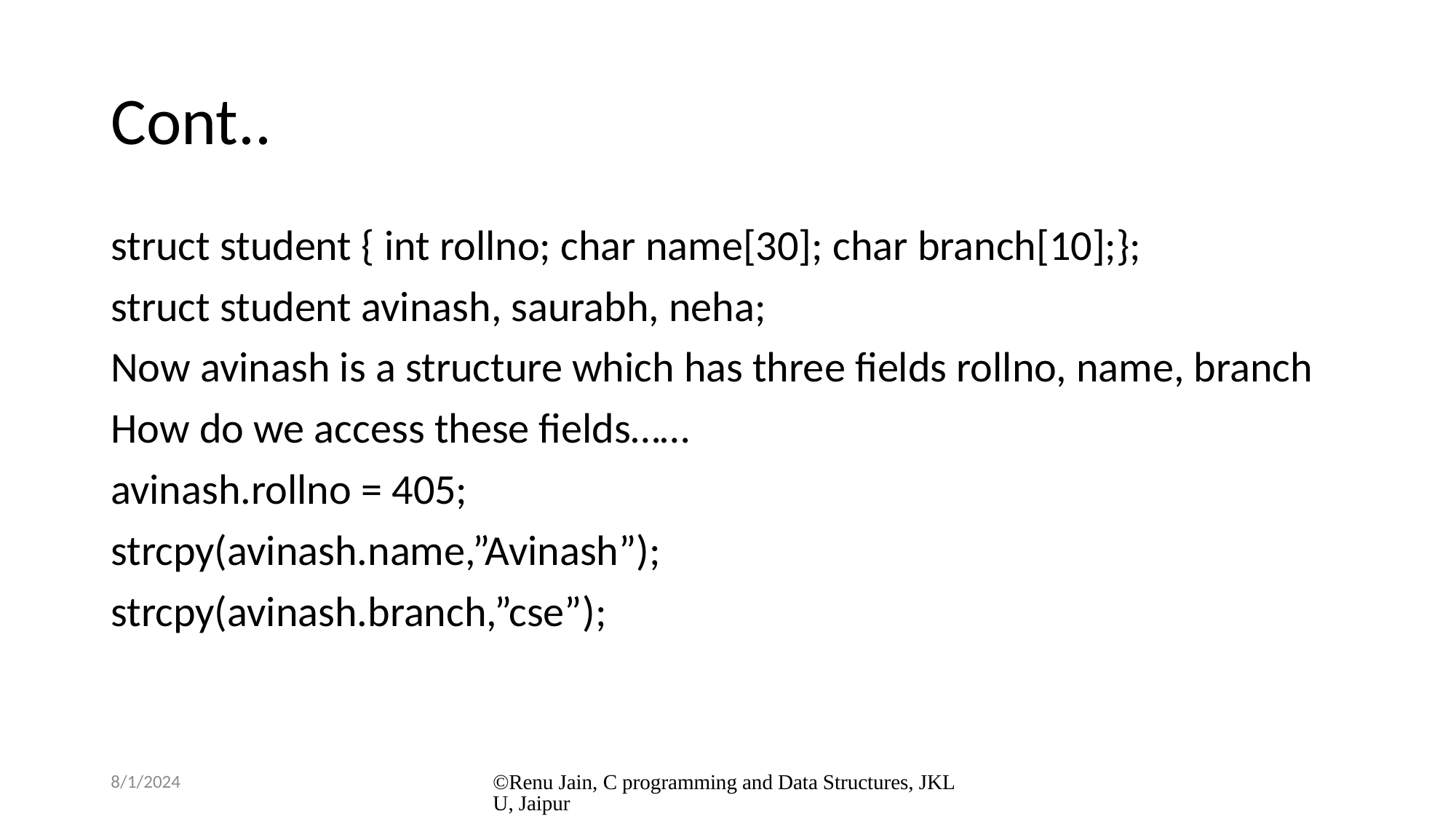

# Cont..
struct student { int rollno; char name[30]; char branch[10];};
struct student avinash, saurabh, neha;
Now avinash is a structure which has three fields rollno, name, branch
How do we access these fields……
avinash.rollno = 405;
strcpy(avinash.name,”Avinash”);
strcpy(avinash.branch,”cse”);
8/1/2024
©Renu Jain, C programming and Data Structures, JKLU, Jaipur